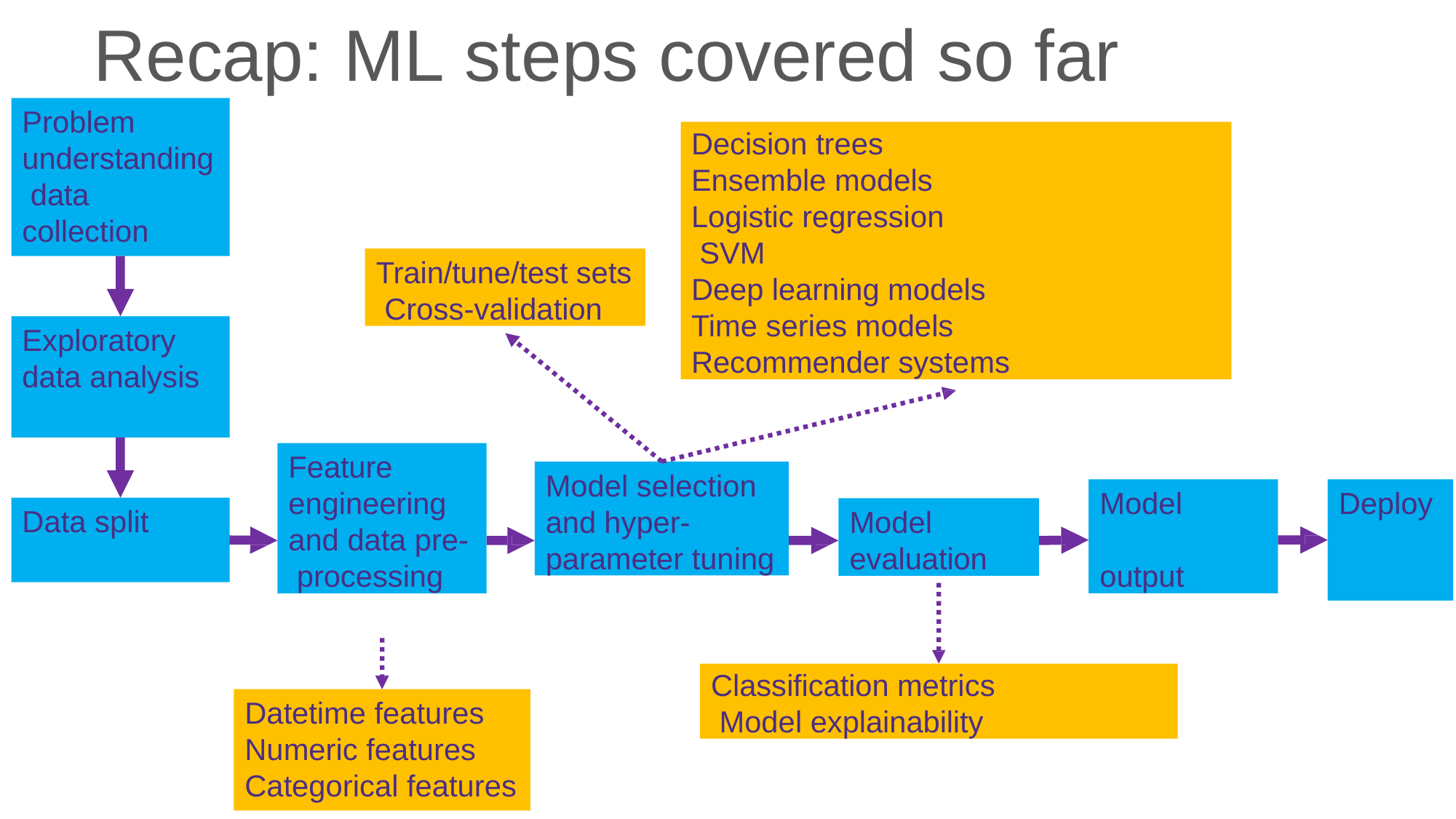

# Recap: ML steps covered so far

Problem  understanding  data collection
Decision trees
Ensemble models  Logistic regression  SVM
Deep learning models  Time series models  Recommender systems
Train/tune/test sets  Cross-validation

Exploratory  data analysis

Feature  engineering  and data pre-  processing
Model selection  and hyper-  parameter tuning
Model  output

Deploy

Model
evaluation
Data split

Classification metrics  Model explainability

Datetime features  Numeric features  Categorical features